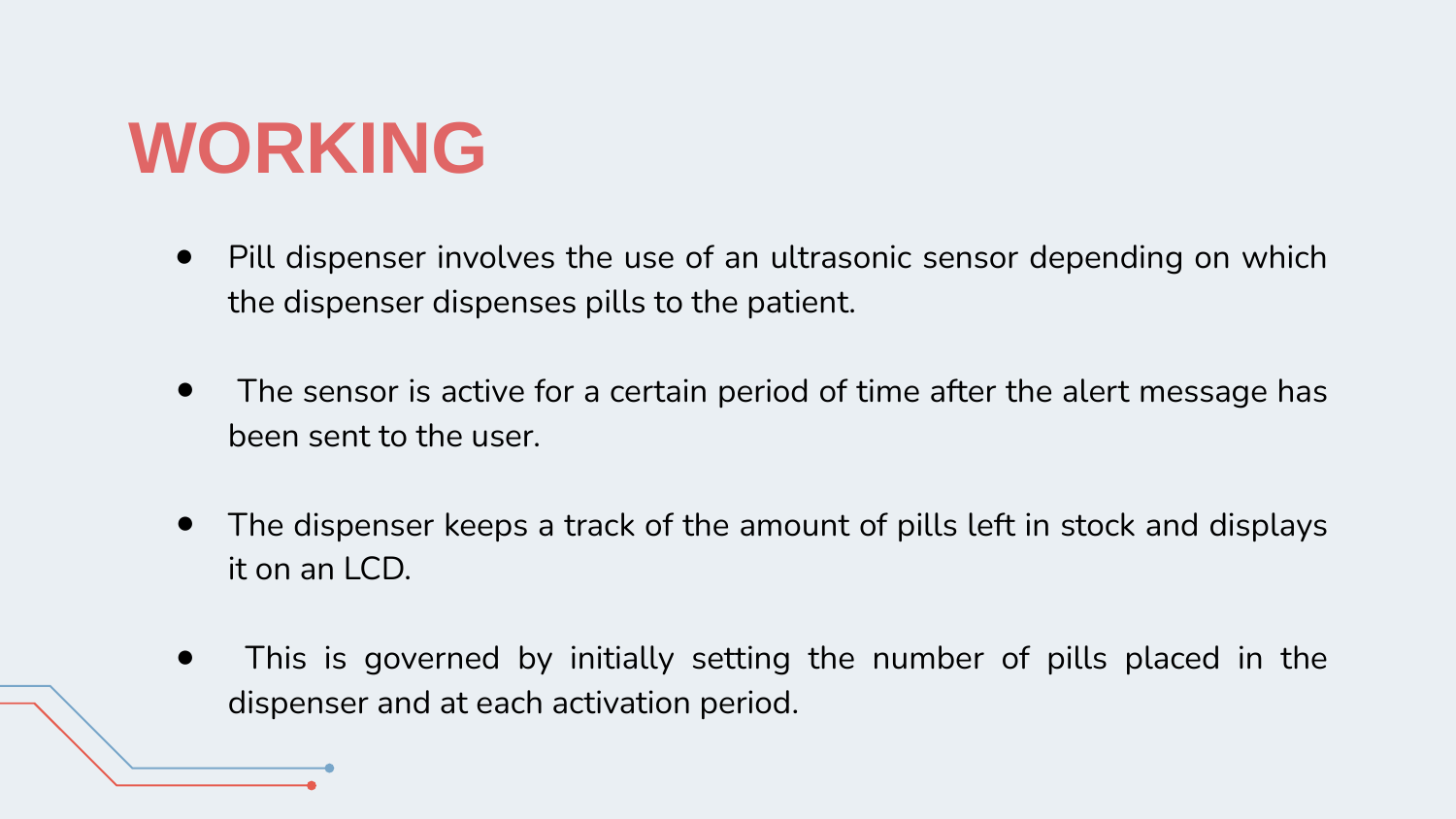

# WORKING

Pill dispenser involves the use of an ultrasonic sensor depending on which the dispenser dispenses pills to the patient.

 The sensor is active for a certain period of time after the alert message has been sent to the user.

The dispenser keeps a track of the amount of pills left in stock and displays it on an LCD.

 This is governed by initially setting the number of pills placed in the dispenser and at each activation period.